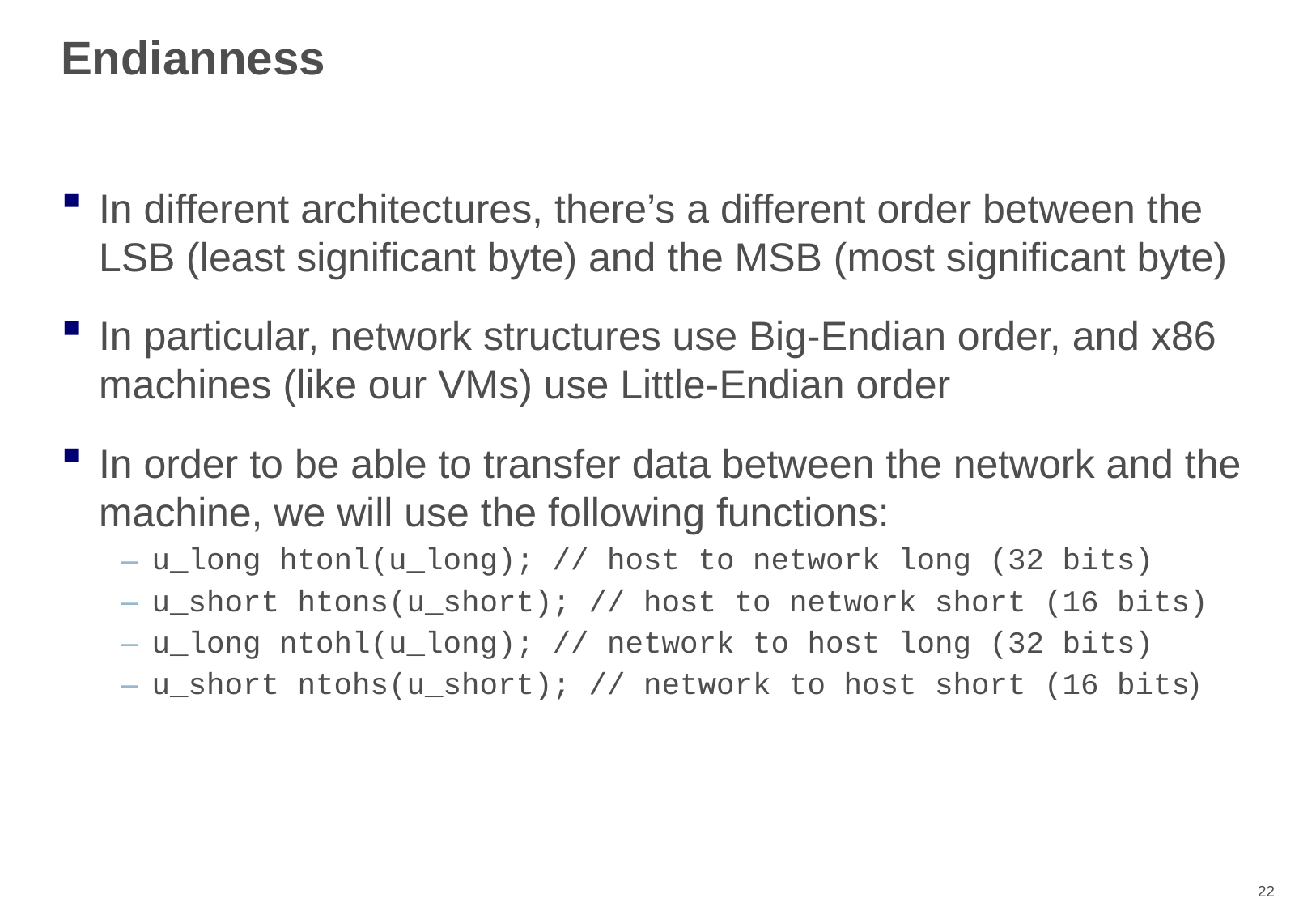

# Endianness
In different architectures, there’s a different order between the LSB (least significant byte) and the MSB (most significant byte)
In particular, network structures use Big-Endian order, and x86 machines (like our VMs) use Little-Endian order
In order to be able to transfer data between the network and the machine, we will use the following functions:
u_long htonl(u_long); // host to network long (32 bits)
u_short htons(u_short); // host to network short (16 bits)
u_long ntohl(u_long); // network to host long (32 bits)
u_short ntohs(u_short); // network to host short (16 bits)